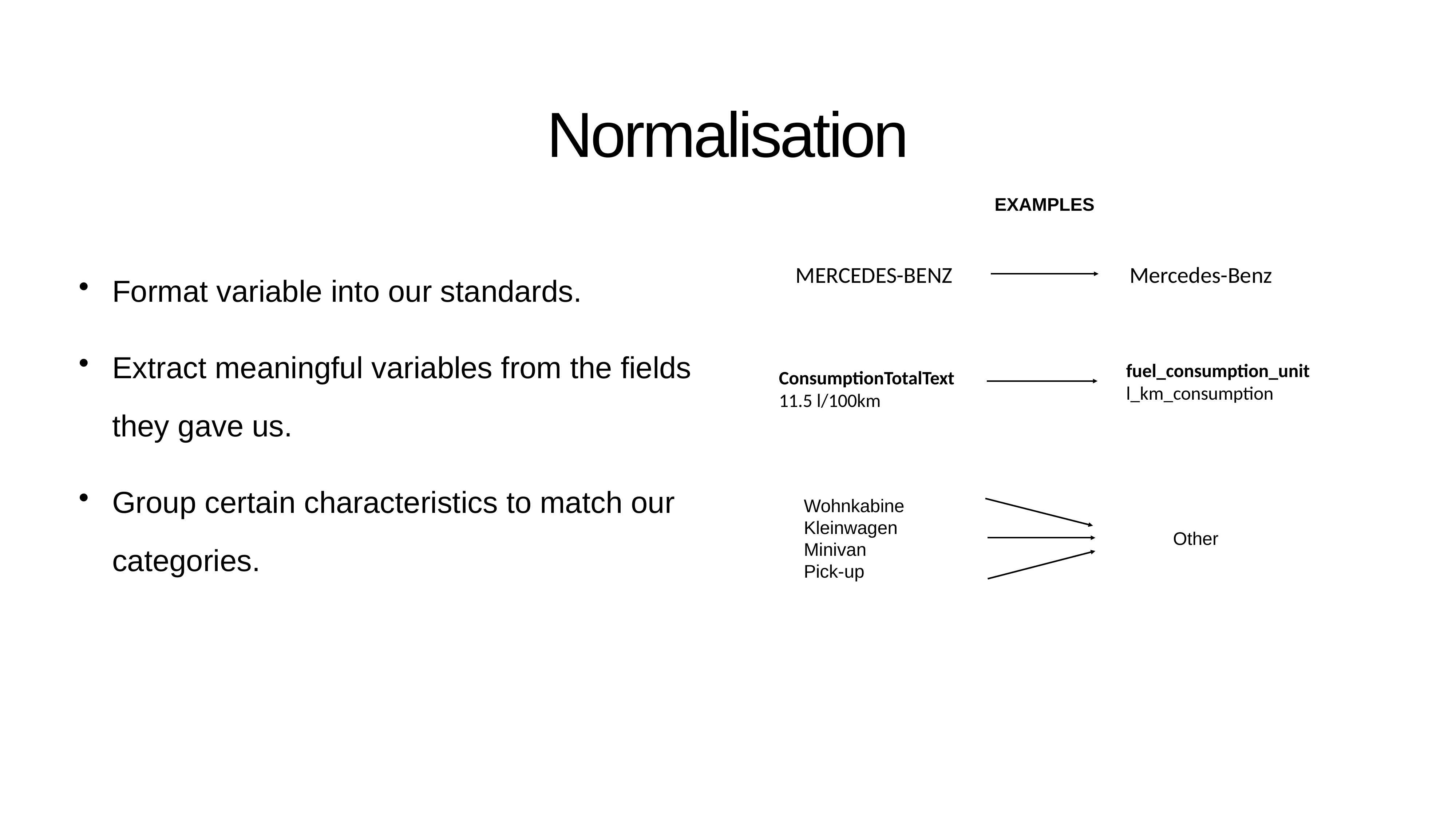

Normalisation
EXAMPLES
Format variable into our standards.
Extract meaningful variables from the fields they gave us.
Group certain characteristics to match our categories.
MERCEDES-BENZ
Mercedes-Benz

fuel_consumption_unit
l_km_consumption
ConsumptionTotalText
11.5 l/100km

Wohnkabine
Kleinwagen
Minivan
Pick-up

Other